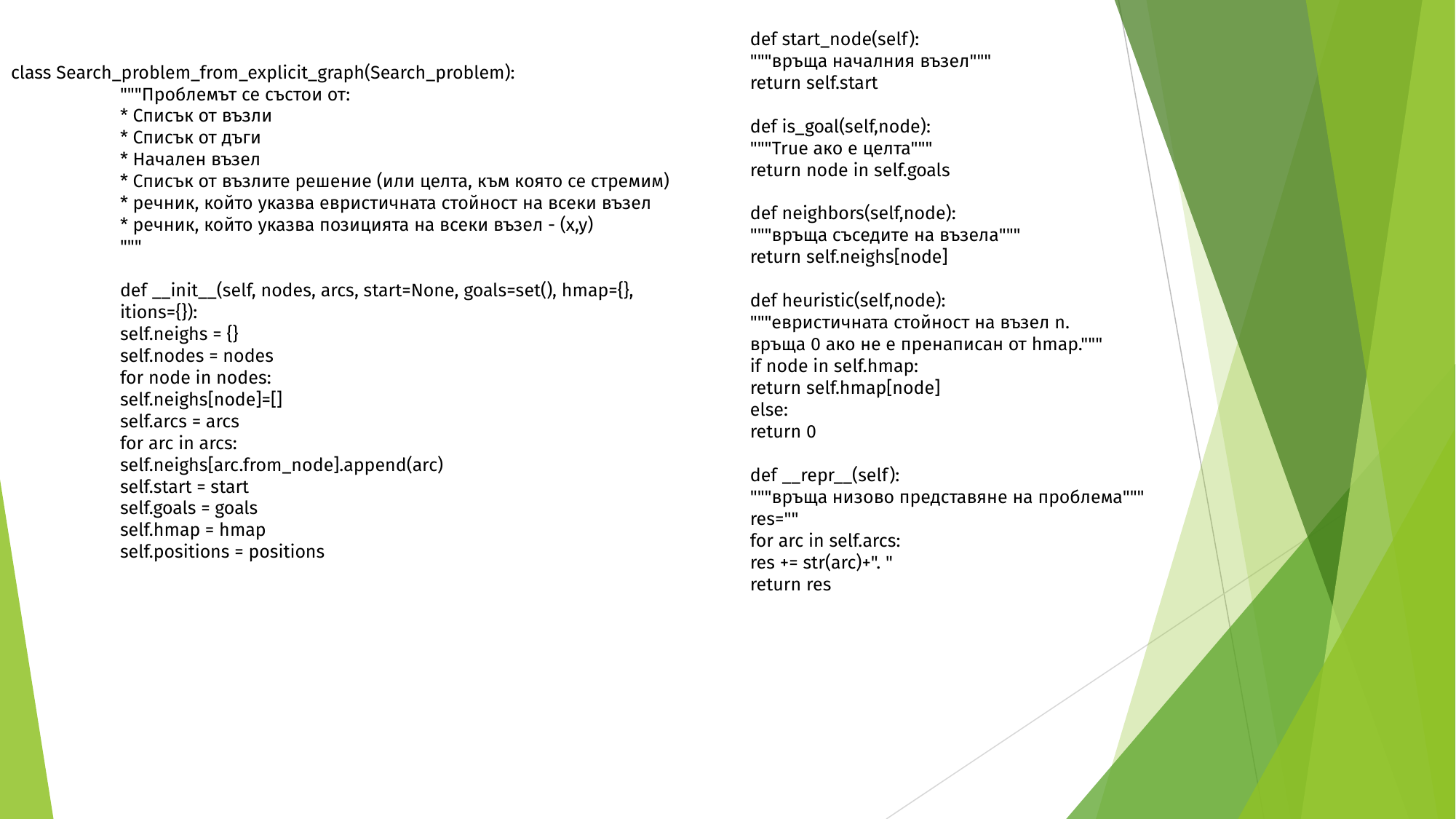

def start_node(self):
	"""връща началния възел"""
	return self.start

	def is_goal(self,node):
	"""True ако е целта"""
	return node in self.goals

	def neighbors(self,node):
	"""връща съседите на възела"""
	return self.neighs[node]

	def heuristic(self,node):
	"""евристичната стойност на възел n.
	връща 0 ако не е пренаписан от hmap."""
	if node in self.hmap:
	return self.hmap[node]
	else:
	return 0

	def __repr__(self):
	"""връща низово представяне на проблема"""
	res=""
	for arc in self.arcs:
	res += str(arc)+". "
	return res

class Search_problem_from_explicit_graph(Search_problem):
	"""Проблемът се състои от:
	* Списък от възли
	* Списък от дъги
	* Начален възел
	* Списък от възлите решение (или целта, към която се стремим)
	* речник, който указва евристичната стойност на всеки възел
	* речник, който указва позицията на всеки възел - (x,y)
	"""

	def __init__(self, nodes, arcs, start=None, goals=set(), hmap={},
	itions={}):
	self.neighs = {}
	self.nodes = nodes
	for node in nodes:
	self.neighs[node]=[]
	self.arcs = arcs
	for arc in arcs:
	self.neighs[arc.from_node].append(arc)
	self.start = start
	self.goals = goals
	self.hmap = hmap
	self.positions = positions